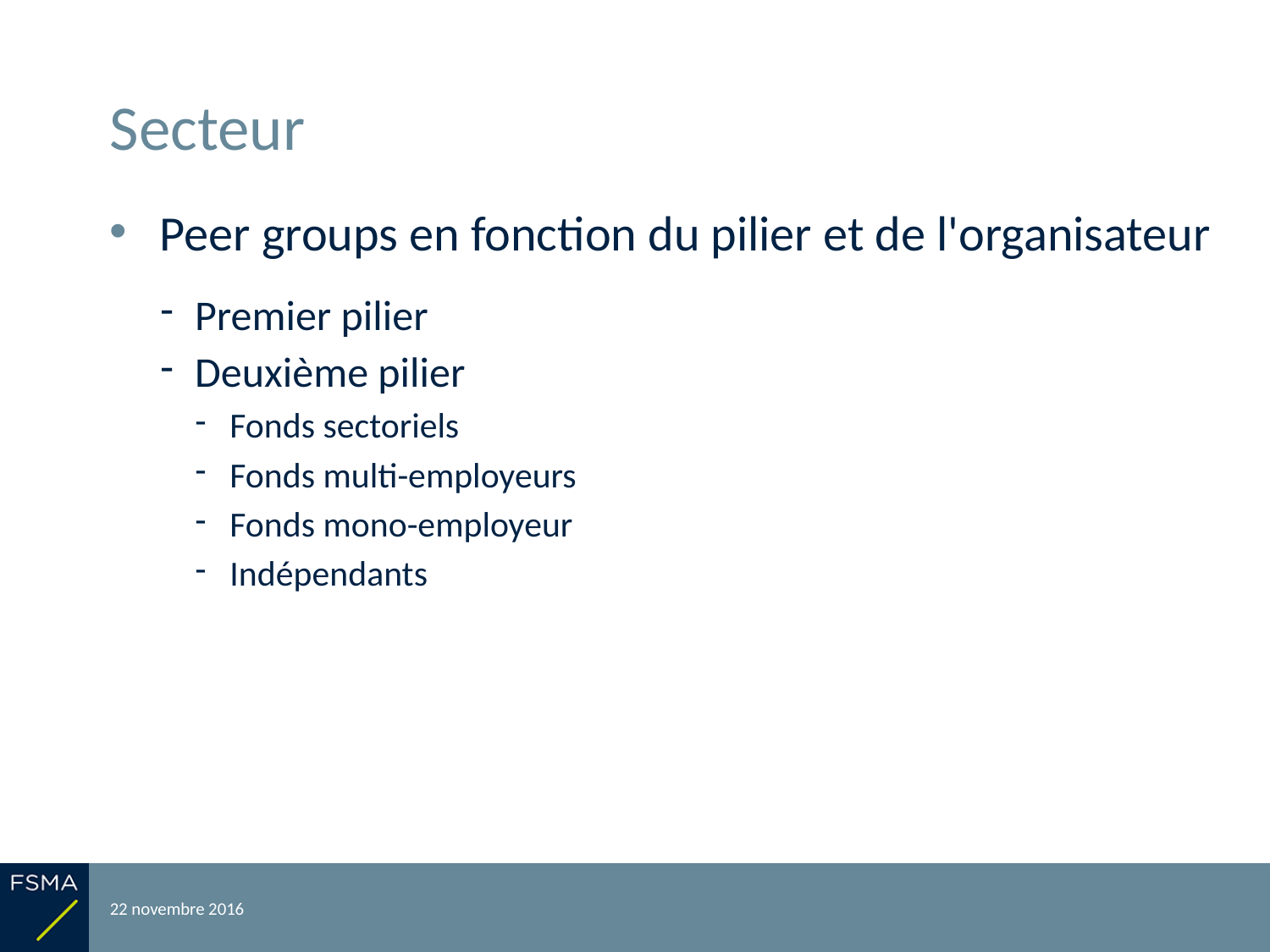

# Secteur
Peer groups en fonction du pilier et de l'organisateur
Premier pilier
Deuxième pilier
Fonds sectoriels
Fonds multi-employeurs
Fonds mono-employeur
Indépendants
22 novembre 2016
Reporting relatif à l'exercice 2015
19